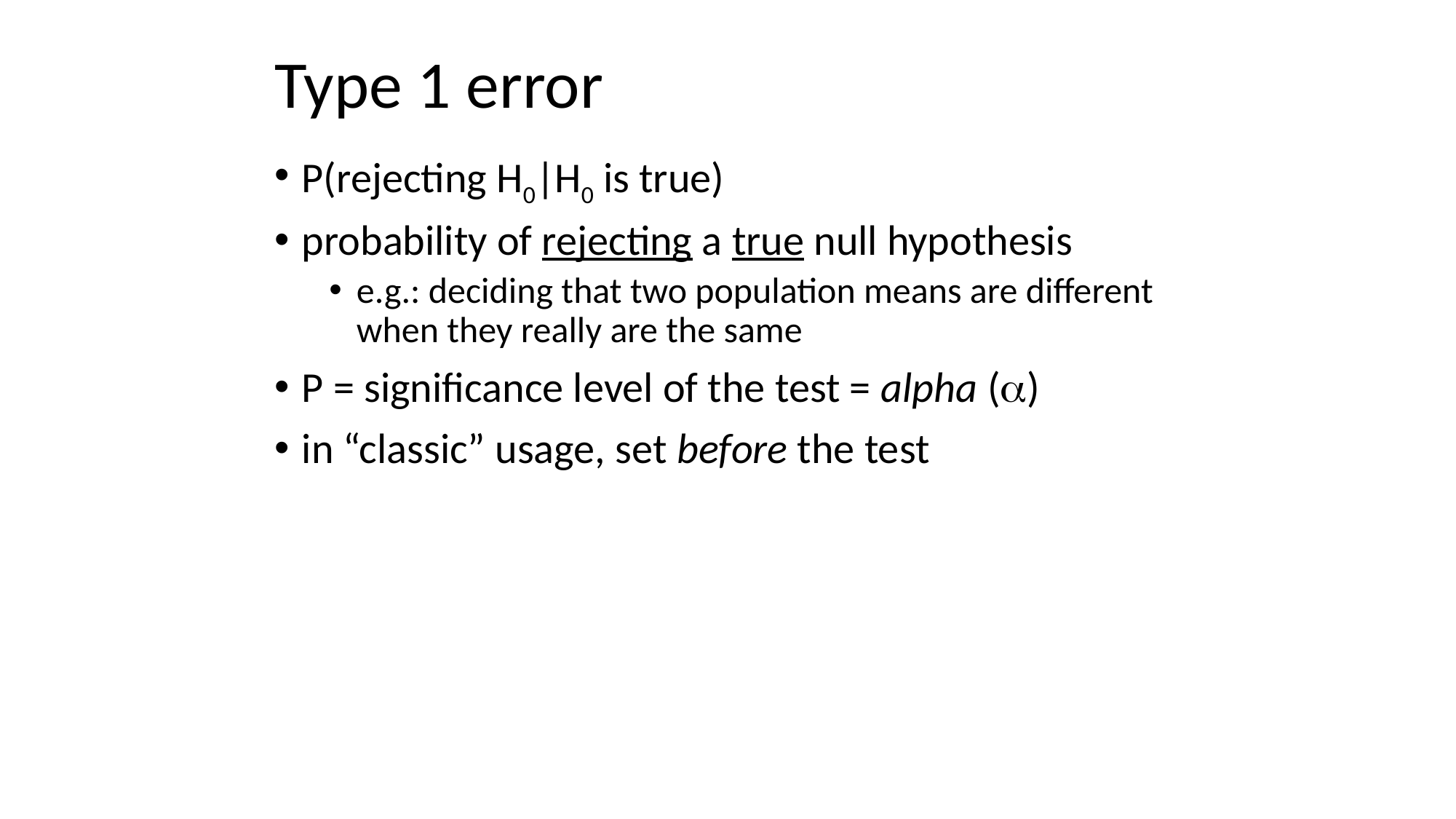

# Type 1 error
P(rejecting H0|H0 is true)
probability of rejecting a true null hypothesis
e.g.: deciding that two population means are different when they really are the same
P = significance level of the test = alpha (α)
in “classic” usage, set before the test